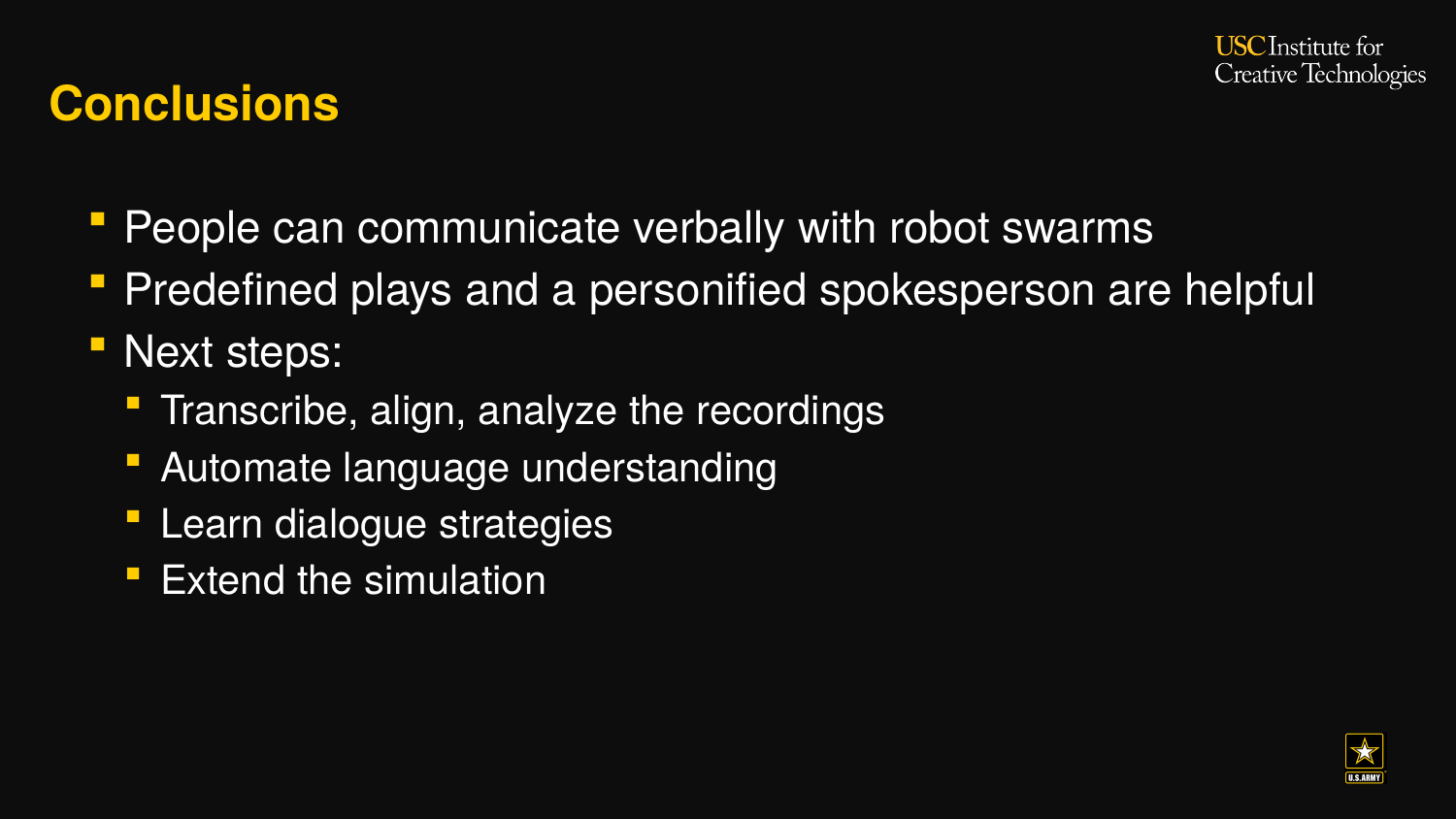

# Conclusions
People can communicate verbally with robot swarms
Predefined plays and a personified spokesperson are helpful
Next steps:
Transcribe, align, analyze the recordings
Automate language understanding
Learn dialogue strategies
Extend the simulation